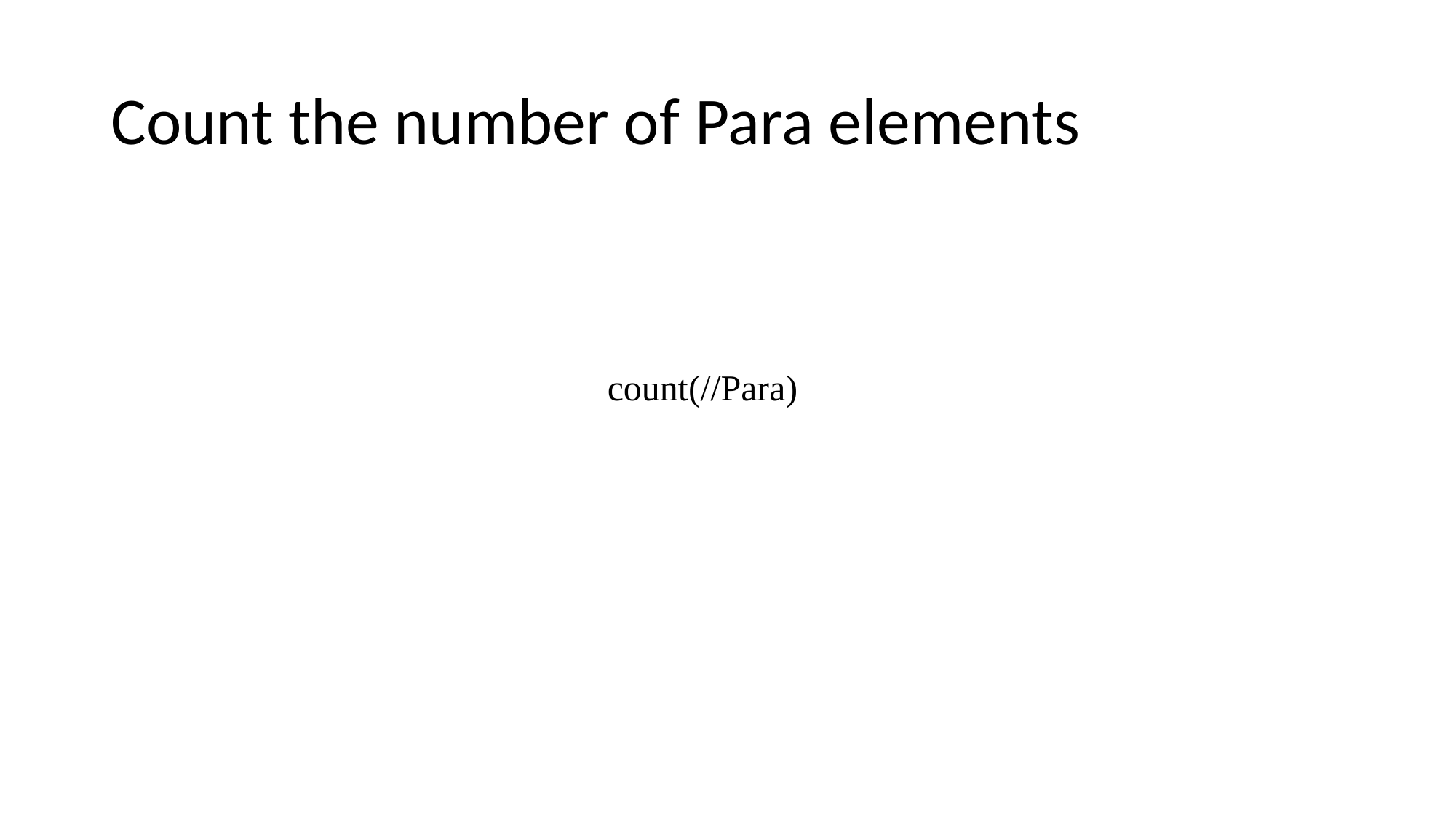

Count the number of Para elements
count(//Para)